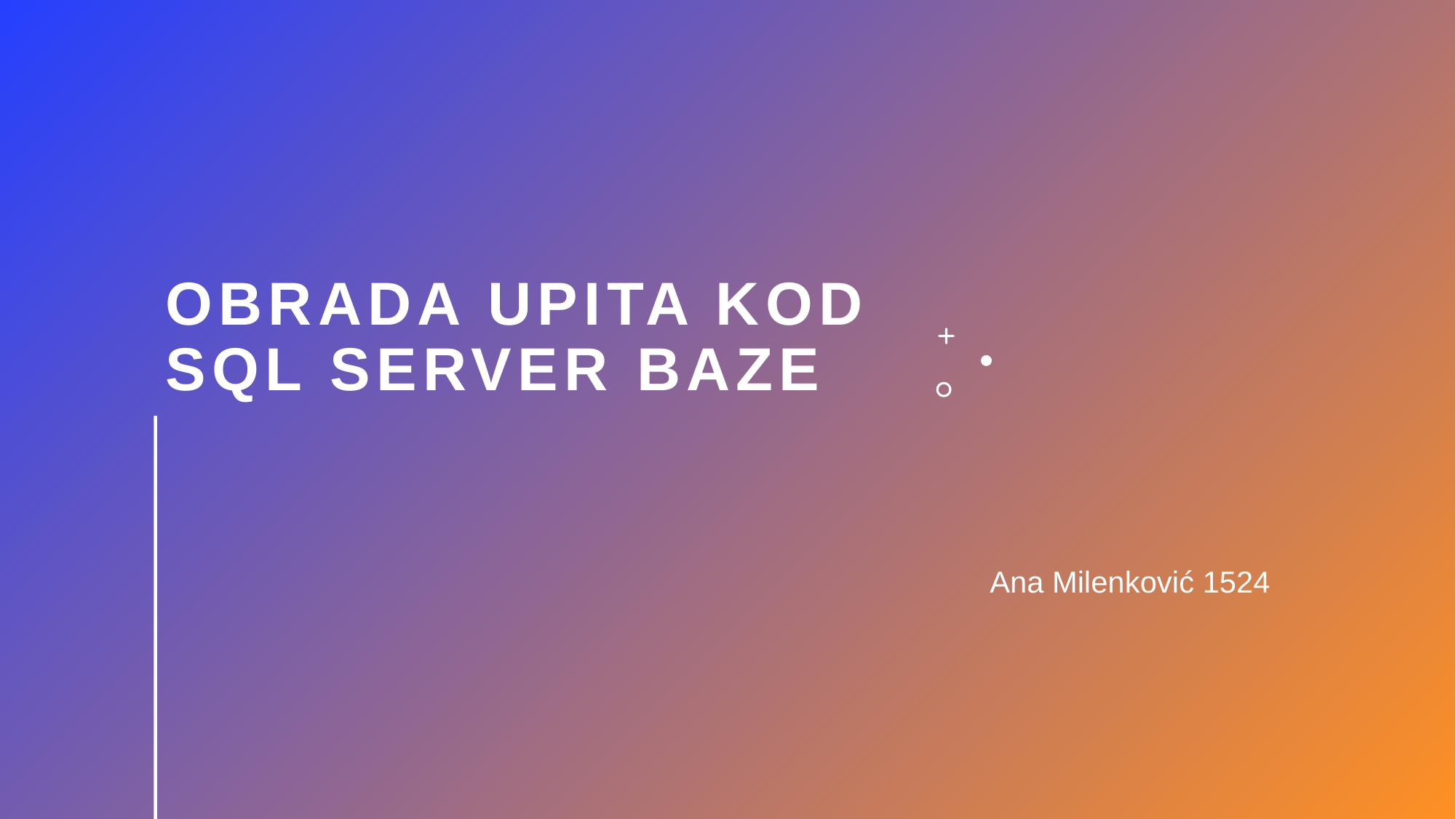

# Obrada upita kod sql server baze
Ana Milenković 1524